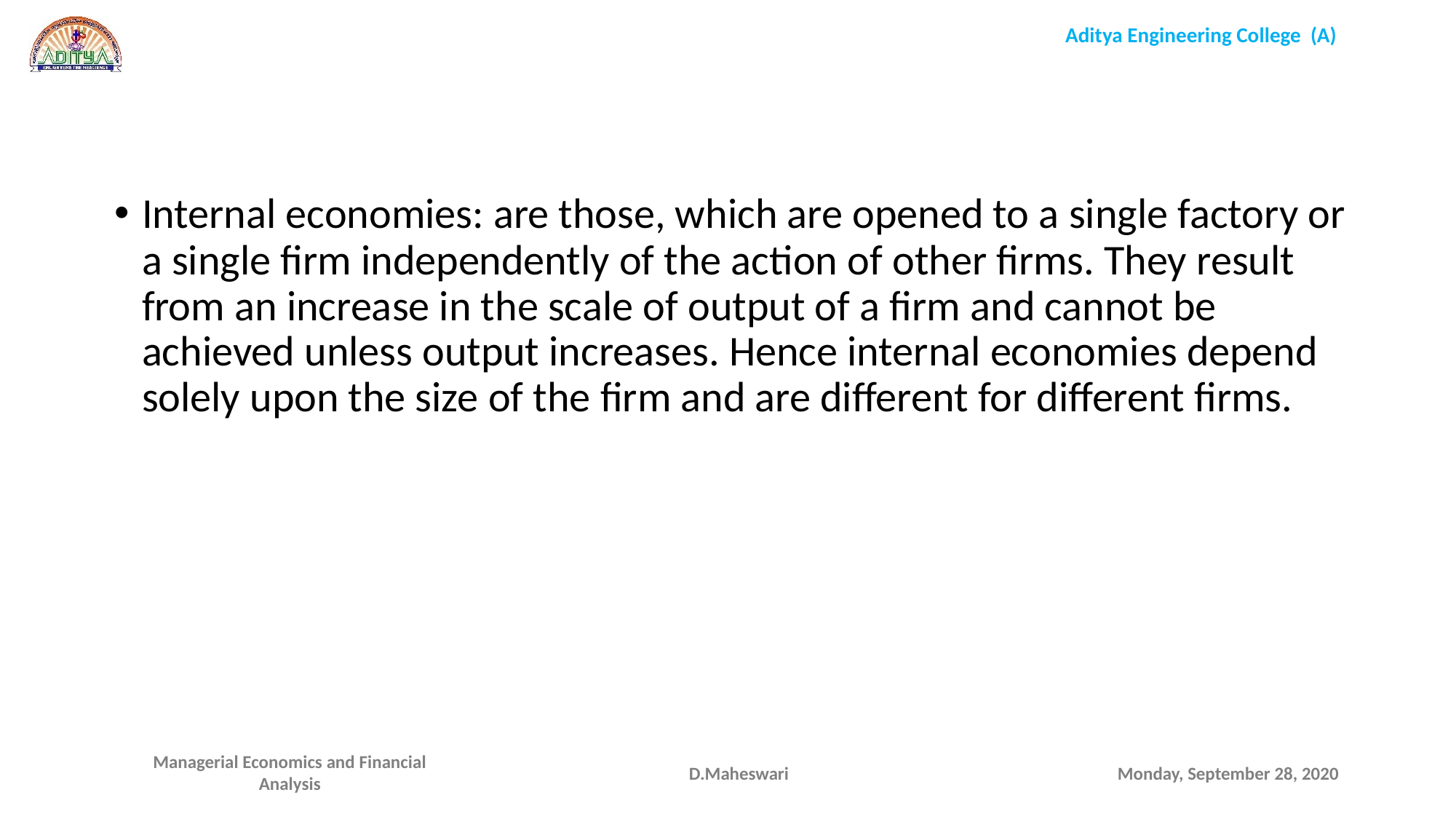

Internal economies: are those, which are opened to a single factory or a single firm independently of the action of other firms. They result from an increase in the scale of output of a firm and cannot be achieved unless output increases. Hence internal economies depend solely upon the size of the firm and are different for different firms.
D.Maheswari
Monday, September 28, 2020